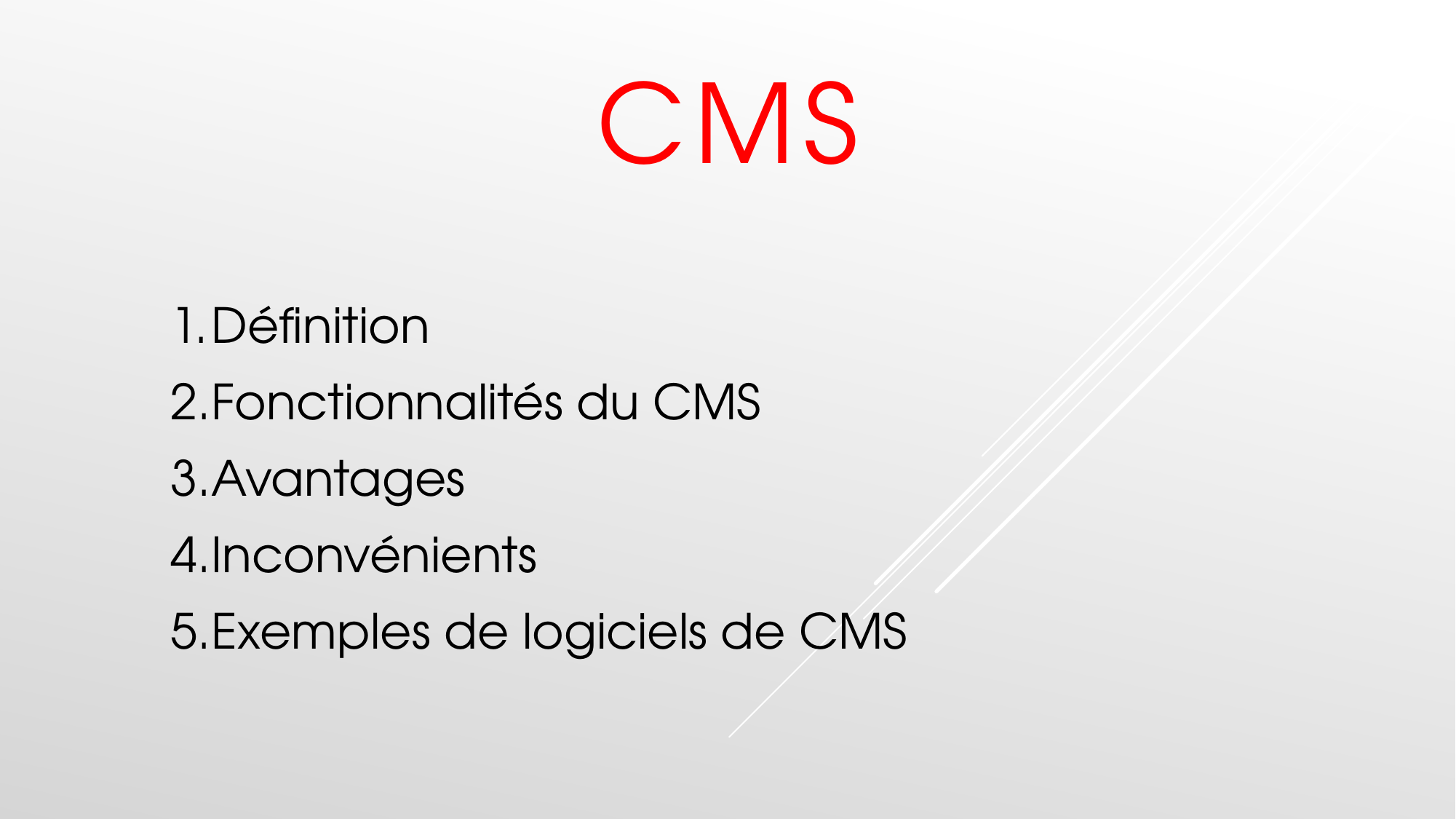

# CMS
Définition
Fonctionnalités du CMS
Avantages
Inconvénients
Exemples de logiciels de CMS